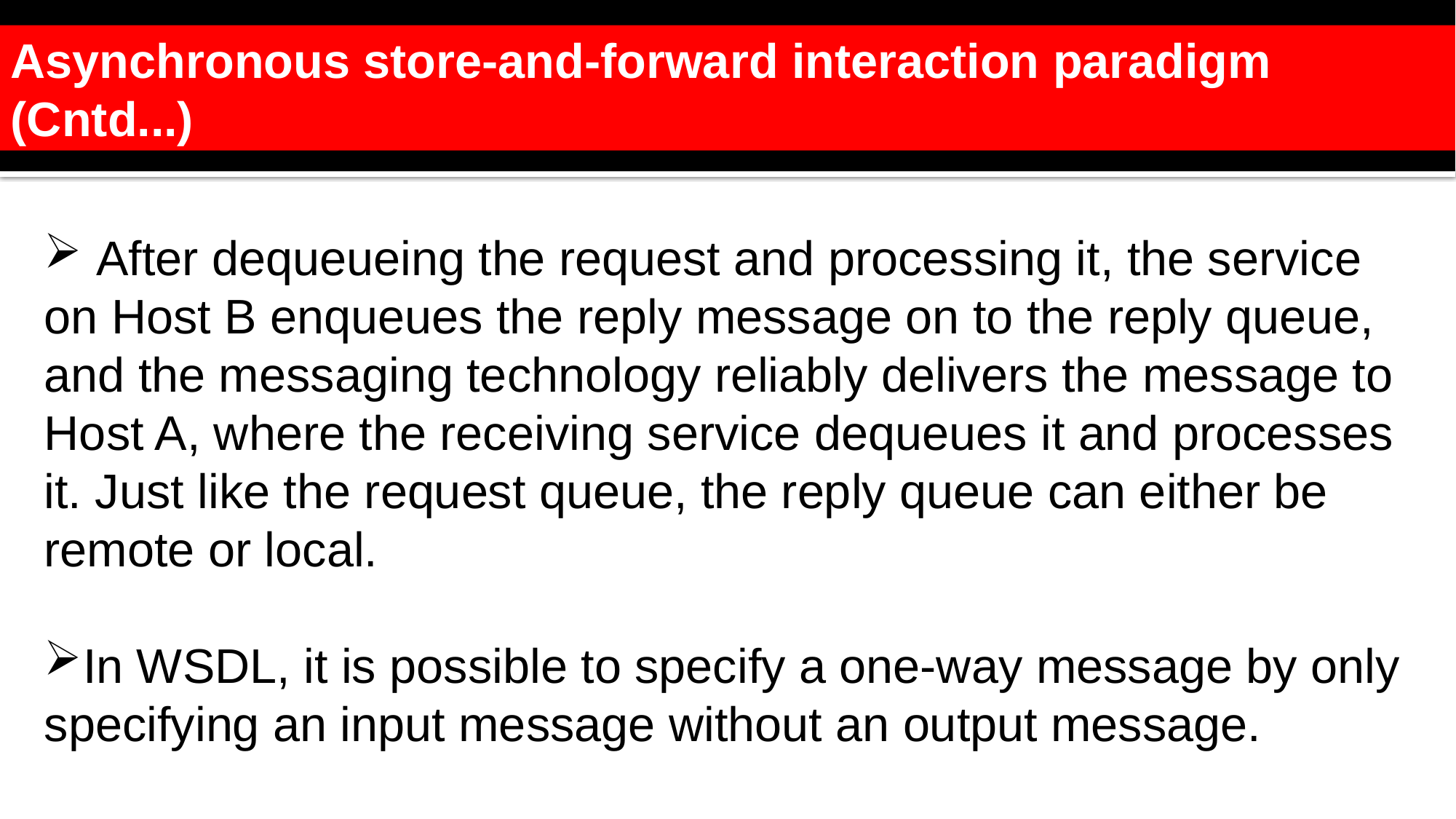

Asynchronous store-and-forward interaction paradigm (Cntd...)

 After dequeueing the request and processing it, the service on Host B enqueues the reply message on to the reply queue, and the messaging technology reliably delivers the message to Host A, where the receiving service dequeues it and processes it. Just like the request queue, the reply queue can either be remote or local.

In WSDL, it is possible to specify a one-way message by only specifying an input message without an output message.